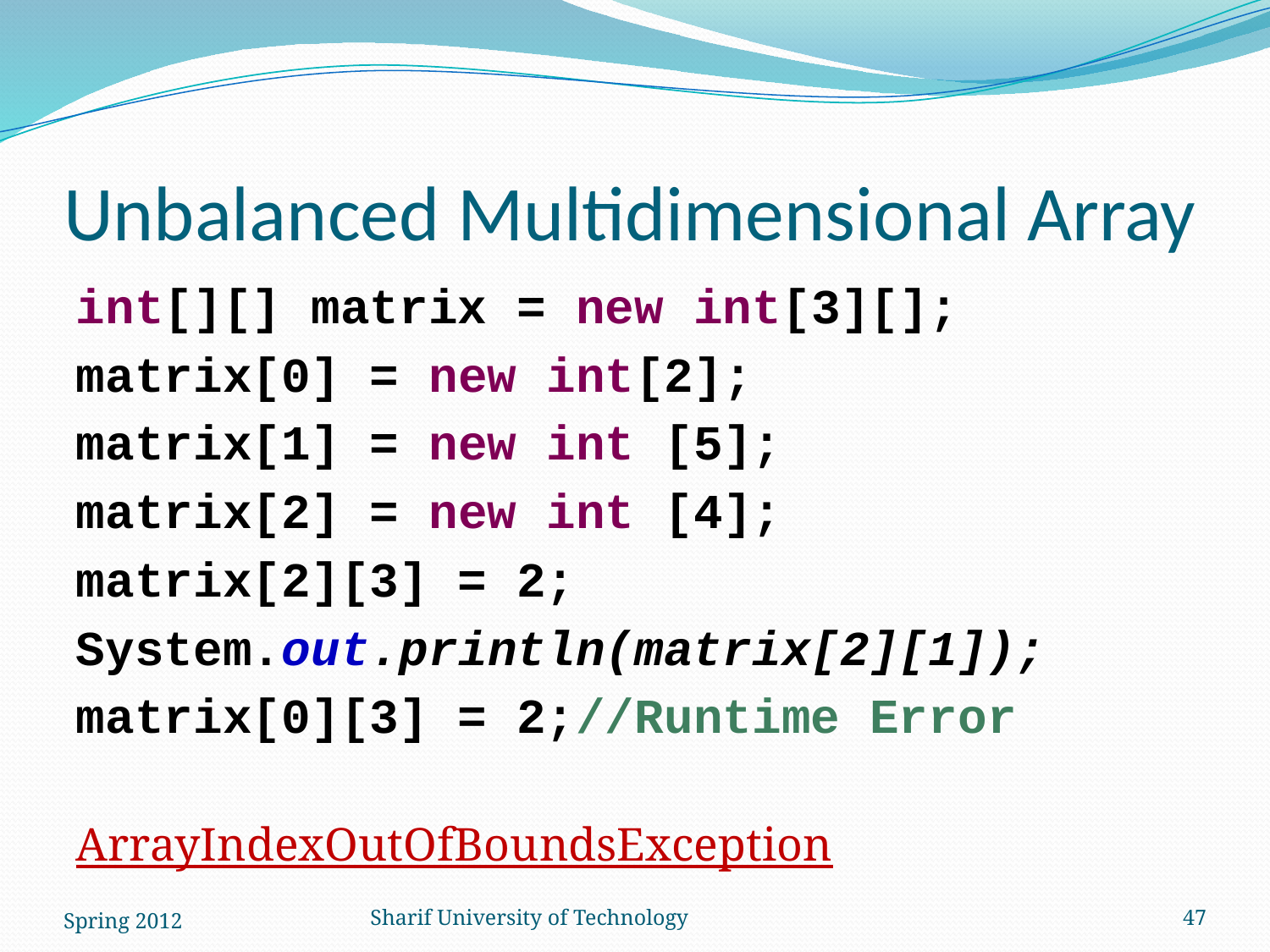

# Unbalanced Multidimensional Array
int[][] matrix = new int[3][];
matrix[0] = new int[2];
matrix[1] = new int [5];
matrix[2] = new int [4];
matrix[2][3] = 2;
System.out.println(matrix[2][1]);
matrix[0][3] = 2;//Runtime Error

ArrayIndexOutOfBoundsException
Spring 2012
Sharif University of Technology
47